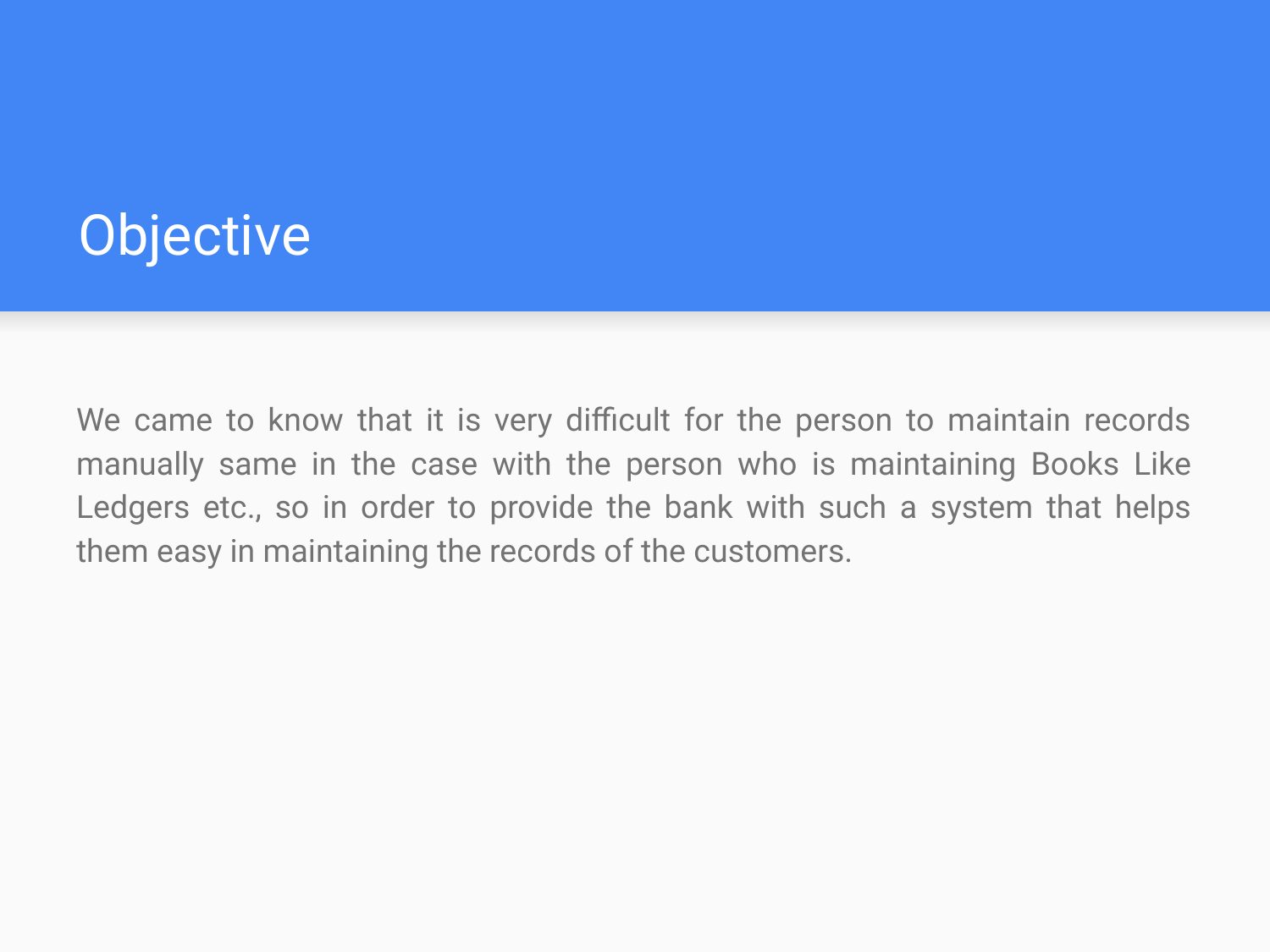

# Objective
We came to know that it is very difficult for the person to maintain records manually same in the case with the person who is maintaining Books Like Ledgers etc., so in order to provide the bank with such a system that helps them easy in maintaining the records of the customers.